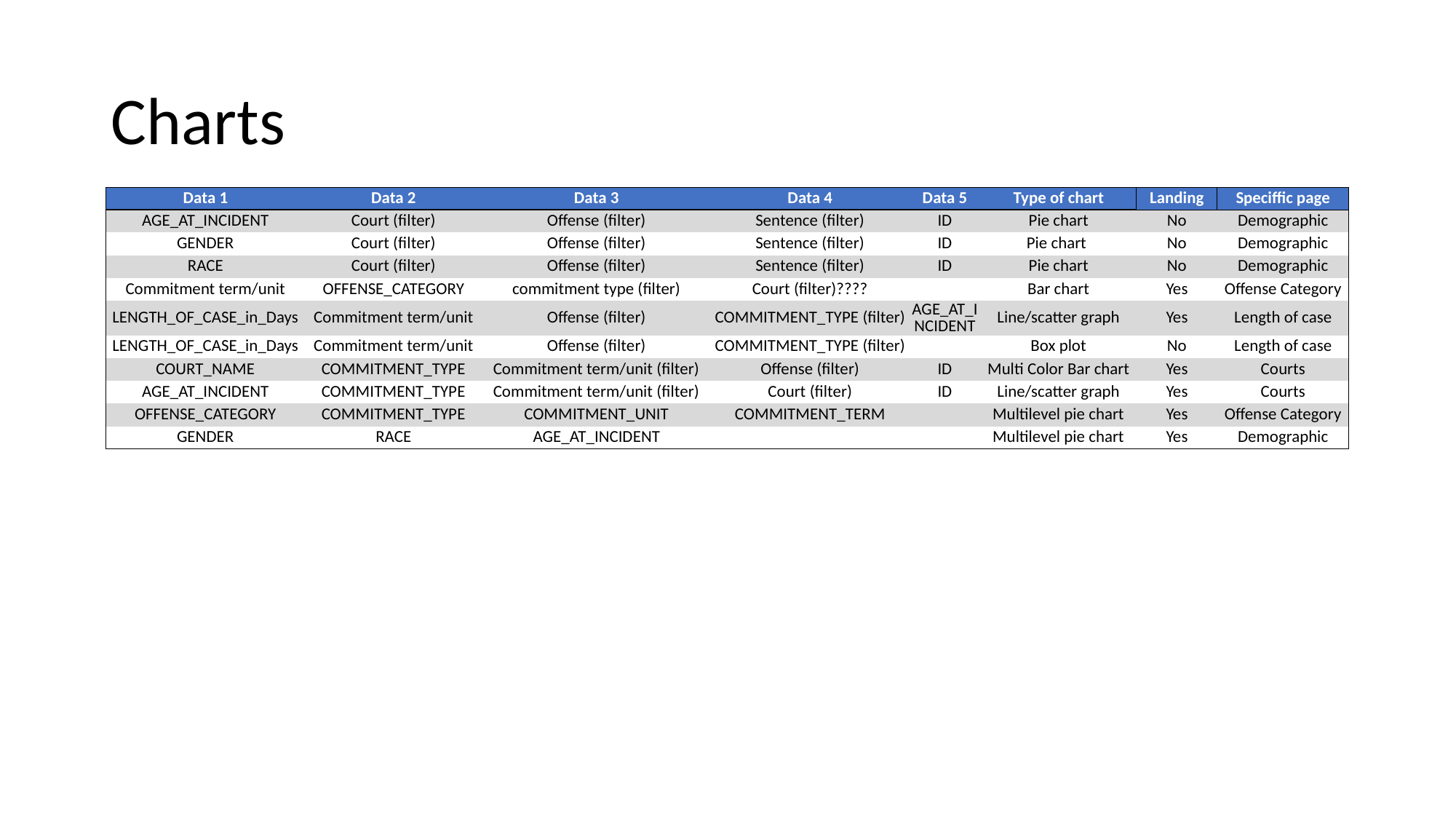

# Charts
| Data 1 | Data 2 | Data 3 | Data 4 | Data 5 | Type of chart | Landing | Speciffic page |
| --- | --- | --- | --- | --- | --- | --- | --- |
| AGE\_AT\_INCIDENT | Court (filter) | Offense (filter) | Sentence (filter) | ID | Pie chart | No | Demographic |
| GENDER | Court (filter) | Offense (filter) | Sentence (filter) | ID | Pie chart | No | Demographic |
| RACE | Court (filter) | Offense (filter) | Sentence (filter) | ID | Pie chart | No | Demographic |
| Commitment term/unit | OFFENSE\_CATEGORY | commitment type (filter) | Court (filter)???? |  | Bar chart | Yes | Offense Category |
| LENGTH\_OF\_CASE\_in\_Days | Commitment term/unit | Offense (filter) | COMMITMENT\_TYPE (filter) | AGE\_AT\_INCIDENT | Line/scatter graph | Yes | Length of case |
| LENGTH\_OF\_CASE\_in\_Days | Commitment term/unit | Offense (filter) | COMMITMENT\_TYPE (filter) |  | Box plot | No | Length of case |
| COURT\_NAME | COMMITMENT\_TYPE | Commitment term/unit (filter) | Offense (filter) | ID | Multi Color Bar chart | Yes | Courts |
| AGE\_AT\_INCIDENT | COMMITMENT\_TYPE | Commitment term/unit (filter) | Court (filter) | ID | Line/scatter graph | Yes | Courts |
| OFFENSE\_CATEGORY | COMMITMENT\_TYPE | COMMITMENT\_UNIT | COMMITMENT\_TERM |  | Multilevel pie chart | Yes | Offense Category |
| GENDER | RACE | AGE\_AT\_INCIDENT |  |  | Multilevel pie chart | Yes | Demographic |